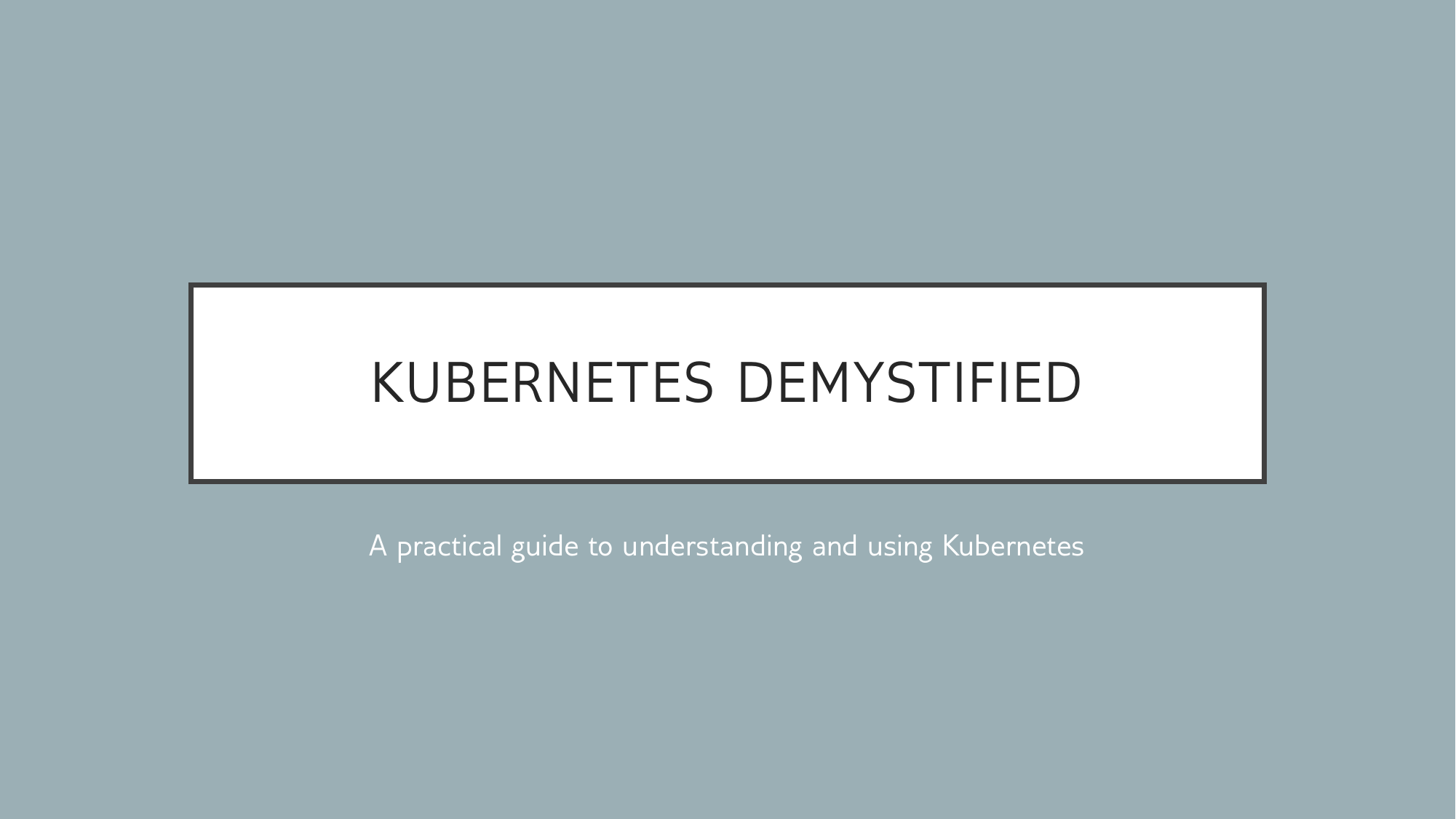

# Kubernetes Demystified
A practical guide to understanding and using Kubernetes